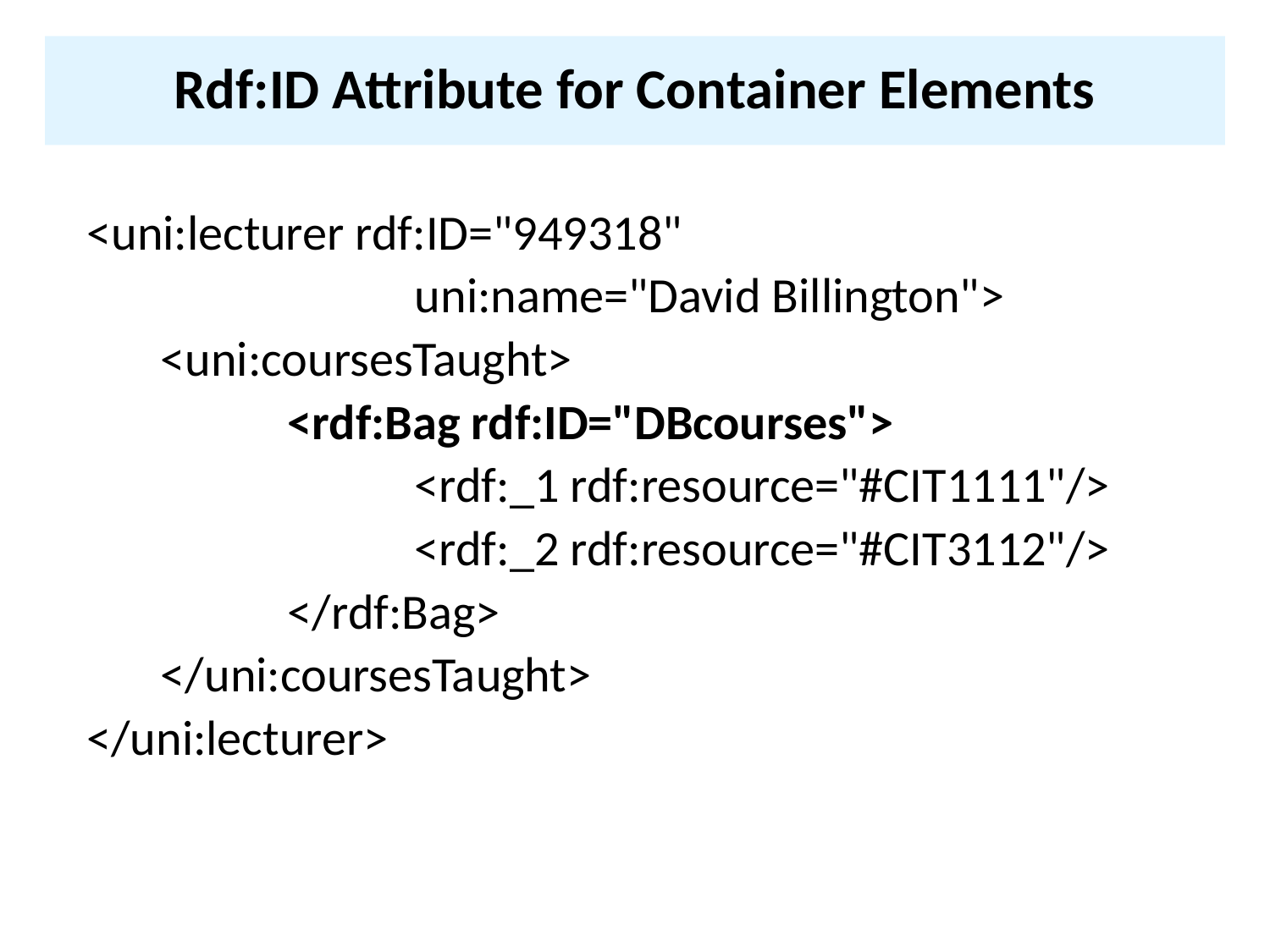

# Rdf:ID Attribute for Container Elements
<uni:lecturer rdf:ID="949318"
			uni:name="David Billington">
	<uni:coursesTaught>
		<rdf:Bag rdf:ID="DBcourses">
			<rdf:_1 rdf:resource="#CIT1111"/>
			<rdf:_2 rdf:resource="#CIT3112"/>
		</rdf:Bag>
	</uni:coursesTaught>
</uni:lecturer>